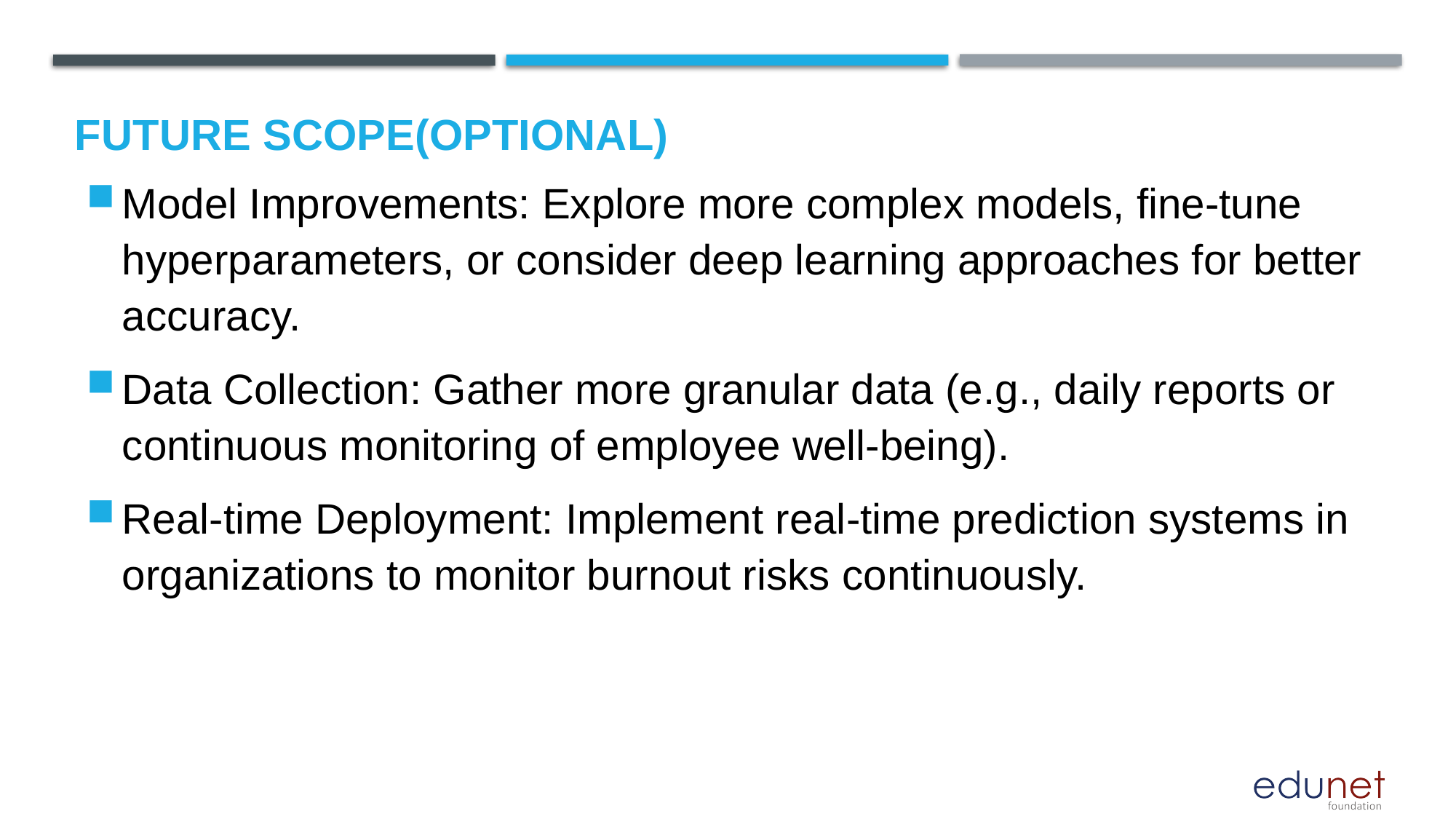

Model Improvements: Explore more complex models, fine-tune hyperparameters, or consider deep learning approaches for better accuracy.
Data Collection: Gather more granular data (e.g., daily reports or continuous monitoring of employee well-being).
Real-time Deployment: Implement real-time prediction systems in organizations to monitor burnout risks continuously.
Future scope(Optional)